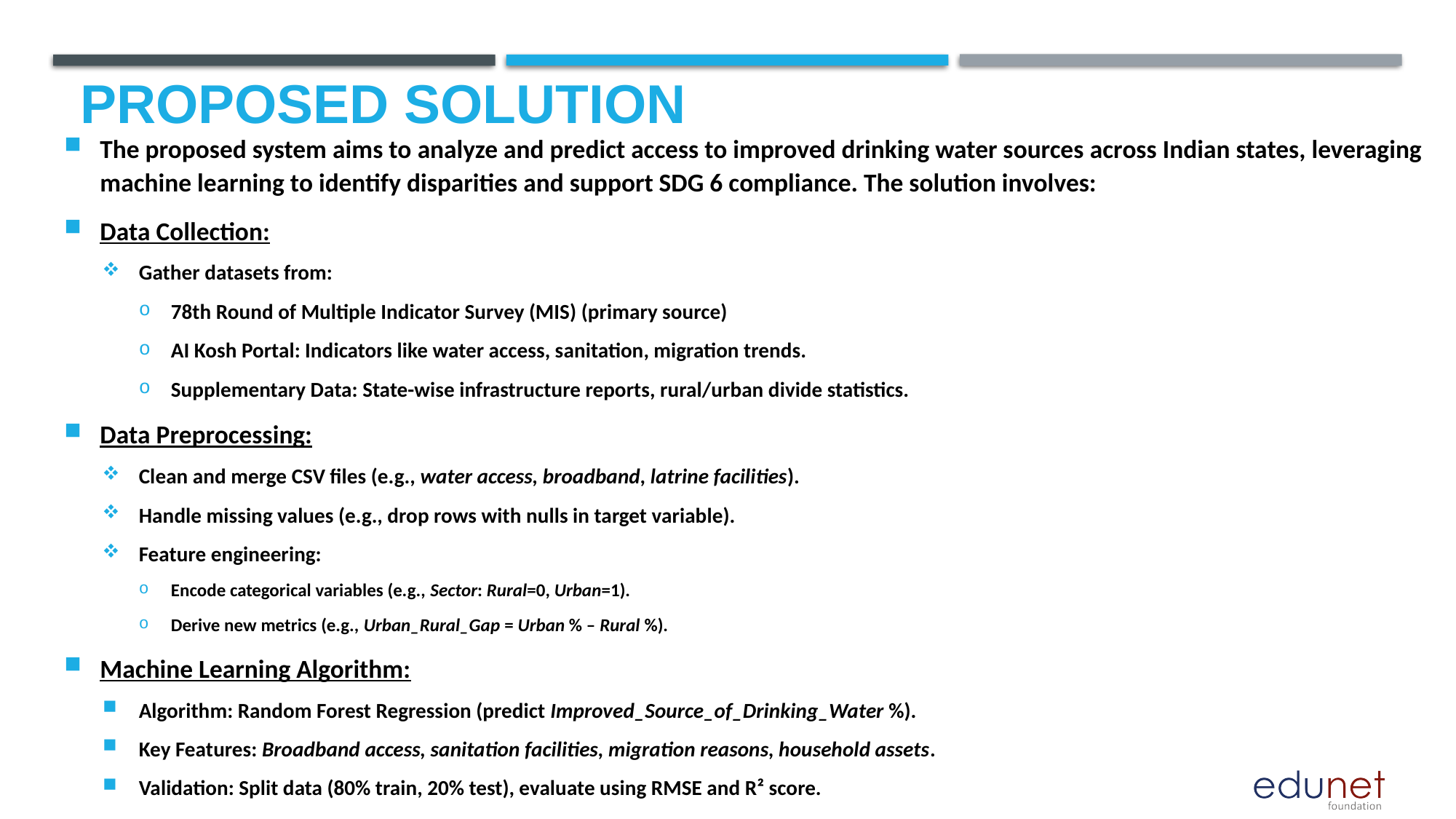

# Proposed Solution

The proposed system aims to analyze and predict access to improved drinking water sources across Indian states, leveraging machine learning to identify disparities and support SDG 6 compliance. The solution involves:
Data Collection:
Gather datasets from:
78th Round of Multiple Indicator Survey (MIS) (primary source)
AI Kosh Portal: Indicators like water access, sanitation, migration trends.
Supplementary Data: State-wise infrastructure reports, rural/urban divide statistics.
Data Preprocessing:
Clean and merge CSV files (e.g., water access, broadband, latrine facilities).
Handle missing values (e.g., drop rows with nulls in target variable).
Feature engineering:
Encode categorical variables (e.g., Sector: Rural=0, Urban=1).
Derive new metrics (e.g., Urban_Rural_Gap = Urban % – Rural %).
Machine Learning Algorithm:
Algorithm: Random Forest Regression (predict Improved_Source_of_Drinking_Water %).
Key Features: Broadband access, sanitation facilities, migration reasons, household assets.
Validation: Split data (80% train, 20% test), evaluate using RMSE and R² score.